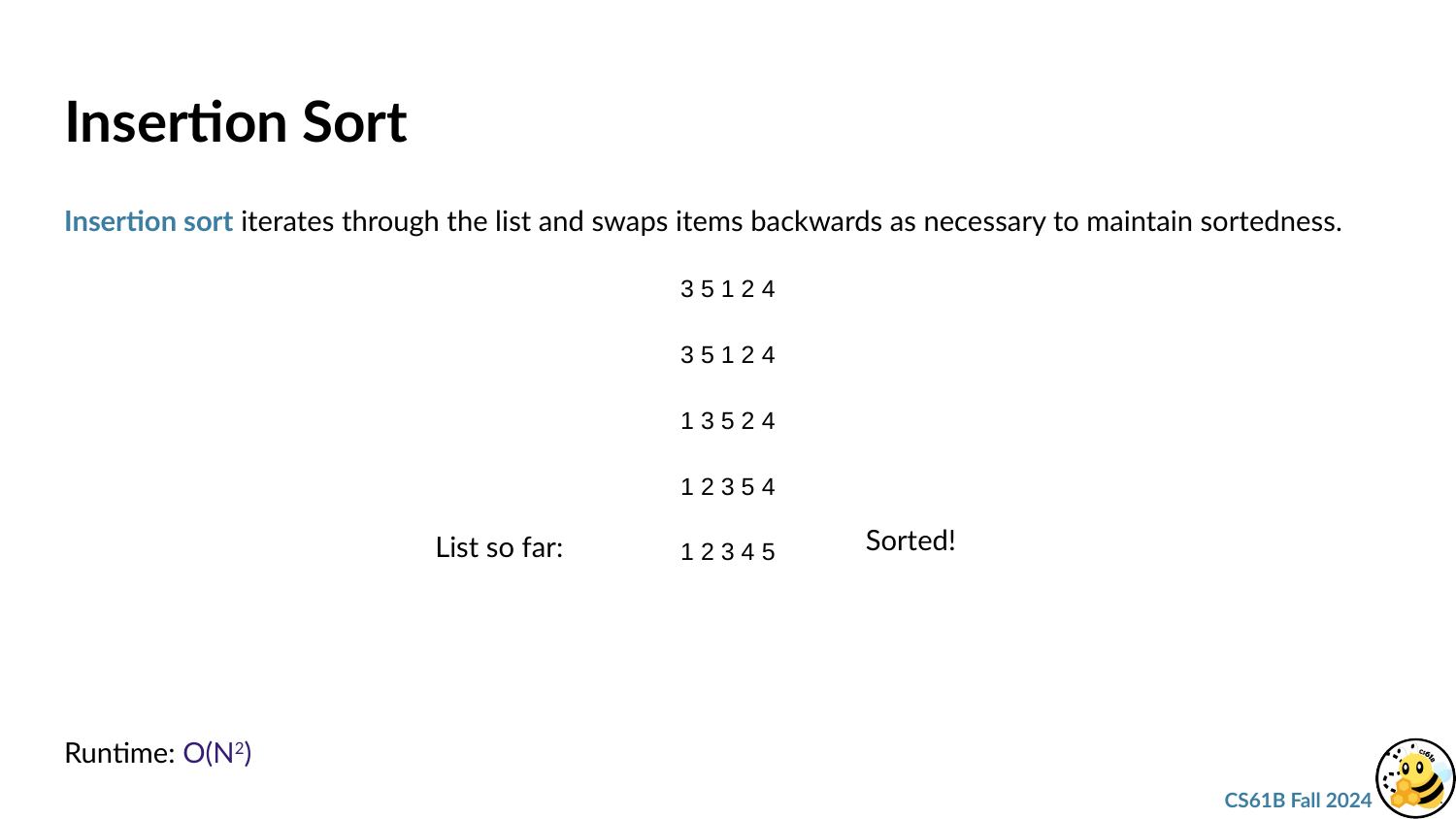

# Insertion Sort
Insertion sort iterates through the list and swaps items backwards as necessary to maintain sortedness.
3 5 1 2 4
3 5 1 2 4
1 3 5 2 4
1 2 3 5 4
1 2 3 4 5

Runtime: O(N2)
Sorted!
List so far: